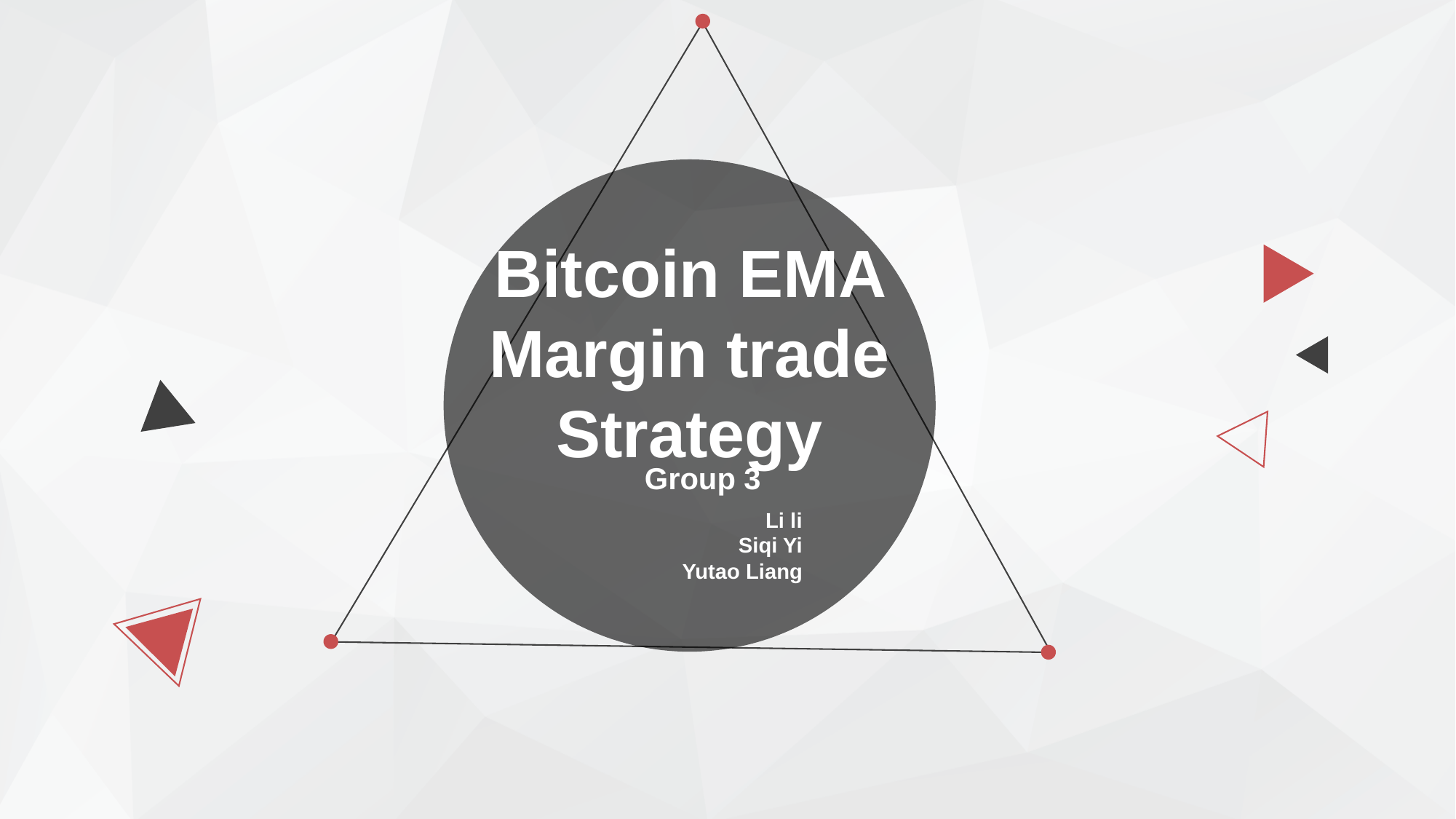

Bitcoin EMA Margin trade Strategy

Group 3
Li li
Siqi Yi
Yutao Liang